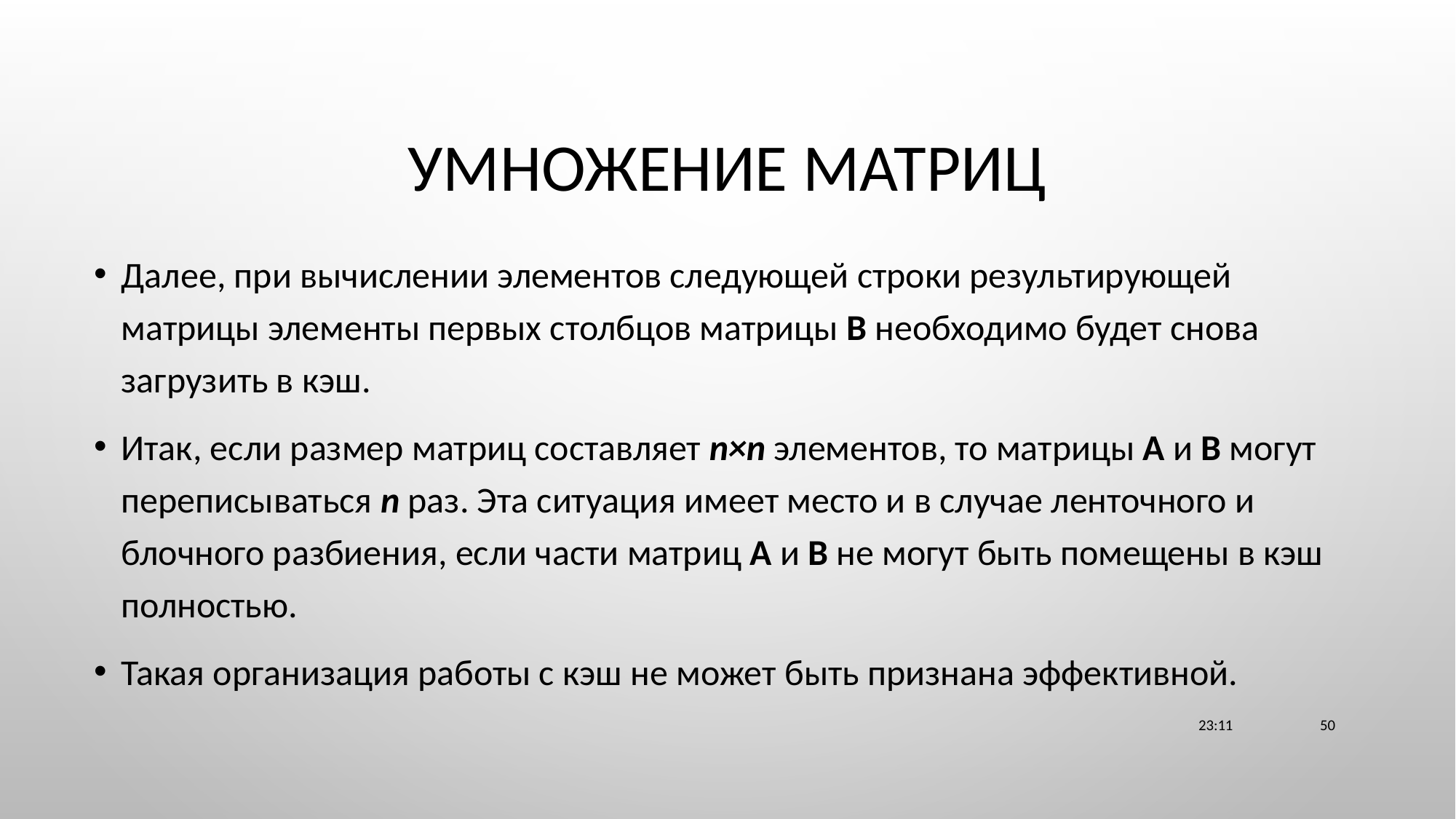

# Умножение матриц
Далее, при вычислении элементов следующей строки результирующей матрицы элементы первых столбцов матрицы B необходимо будет снова загрузить в кэш.
Итак, если размер матриц составляет n×n элементов, то матрицы A и B могут переписываться n раз. Эта ситуация имеет место и в случае ленточного и блочного разбиения, если части матриц А и B не могут быть помещены в кэш полностью.
Такая организация работы с кэш не может быть признана эффективной.
23:11
50